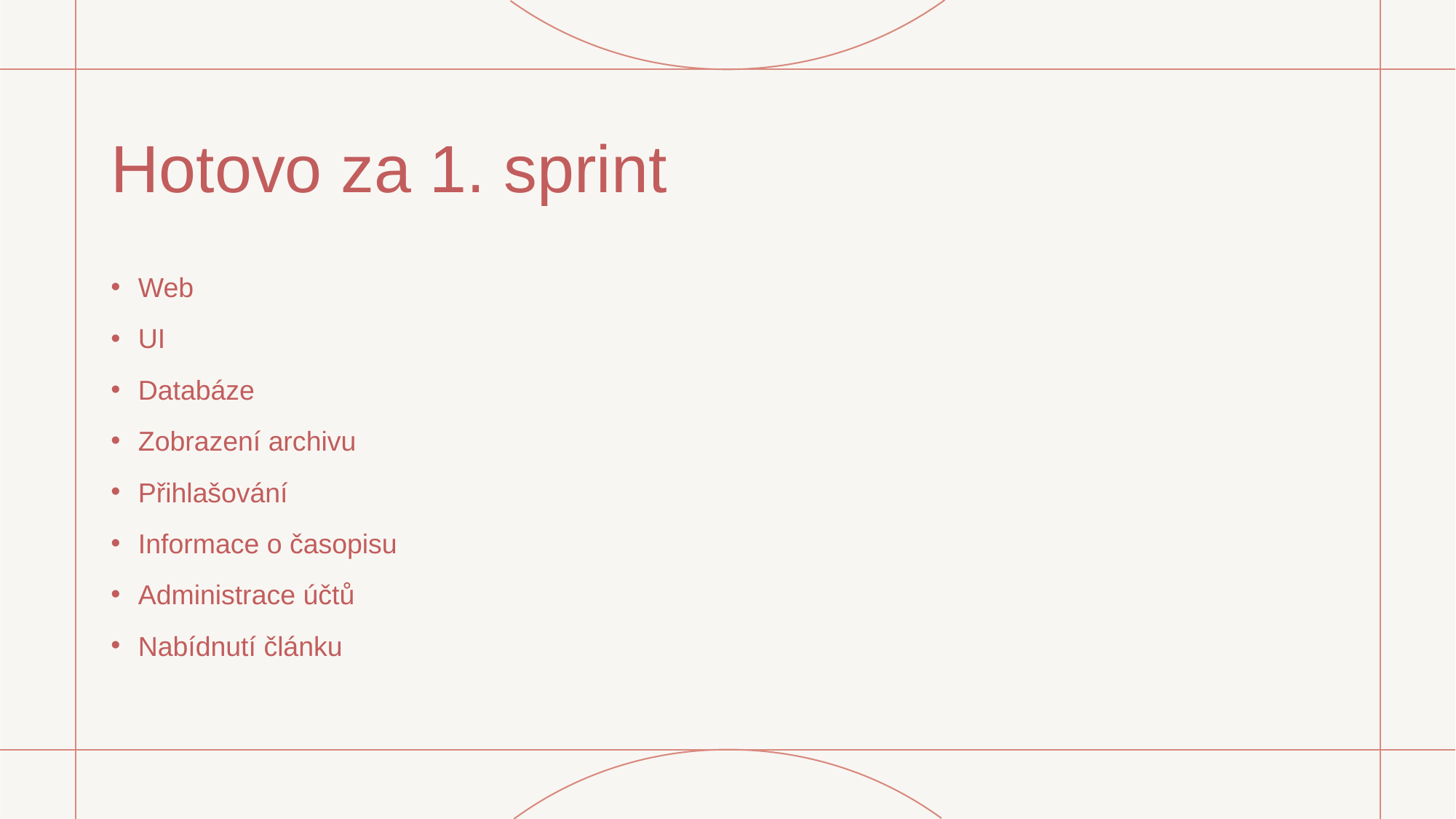

# Hotovo za 1. sprint
Web
UI
Databáze
Zobrazení archivu
Přihlašování
Informace o časopisu
Administrace účtů
Nabídnutí článku